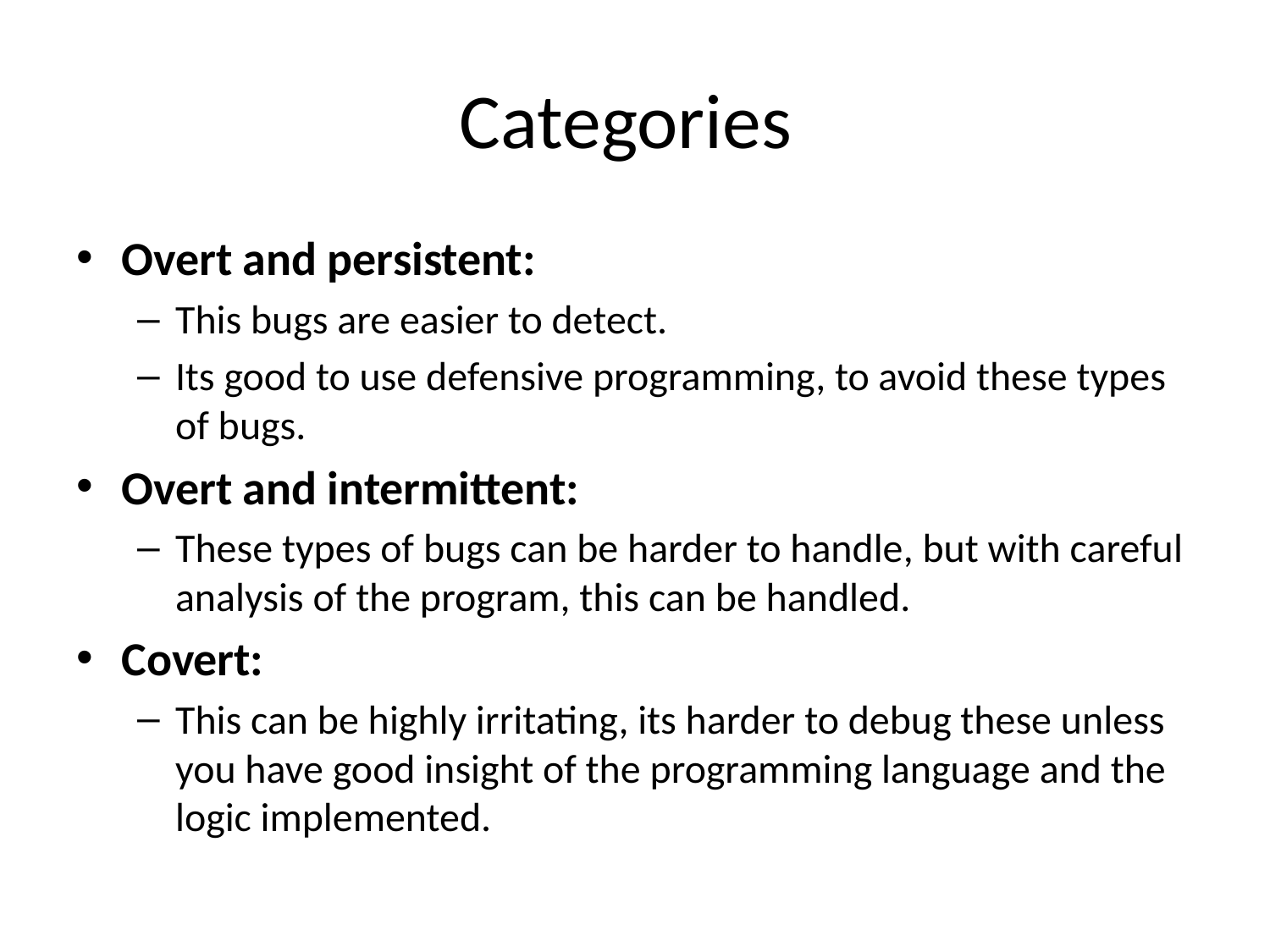

# Categories
Overt and persistent:
This bugs are easier to detect.
Its good to use defensive programming, to avoid these types of bugs.
Overt and intermittent:
These types of bugs can be harder to handle, but with careful analysis of the program, this can be handled.
Covert:
This can be highly irritating, its harder to debug these unless you have good insight of the programming language and the logic implemented.